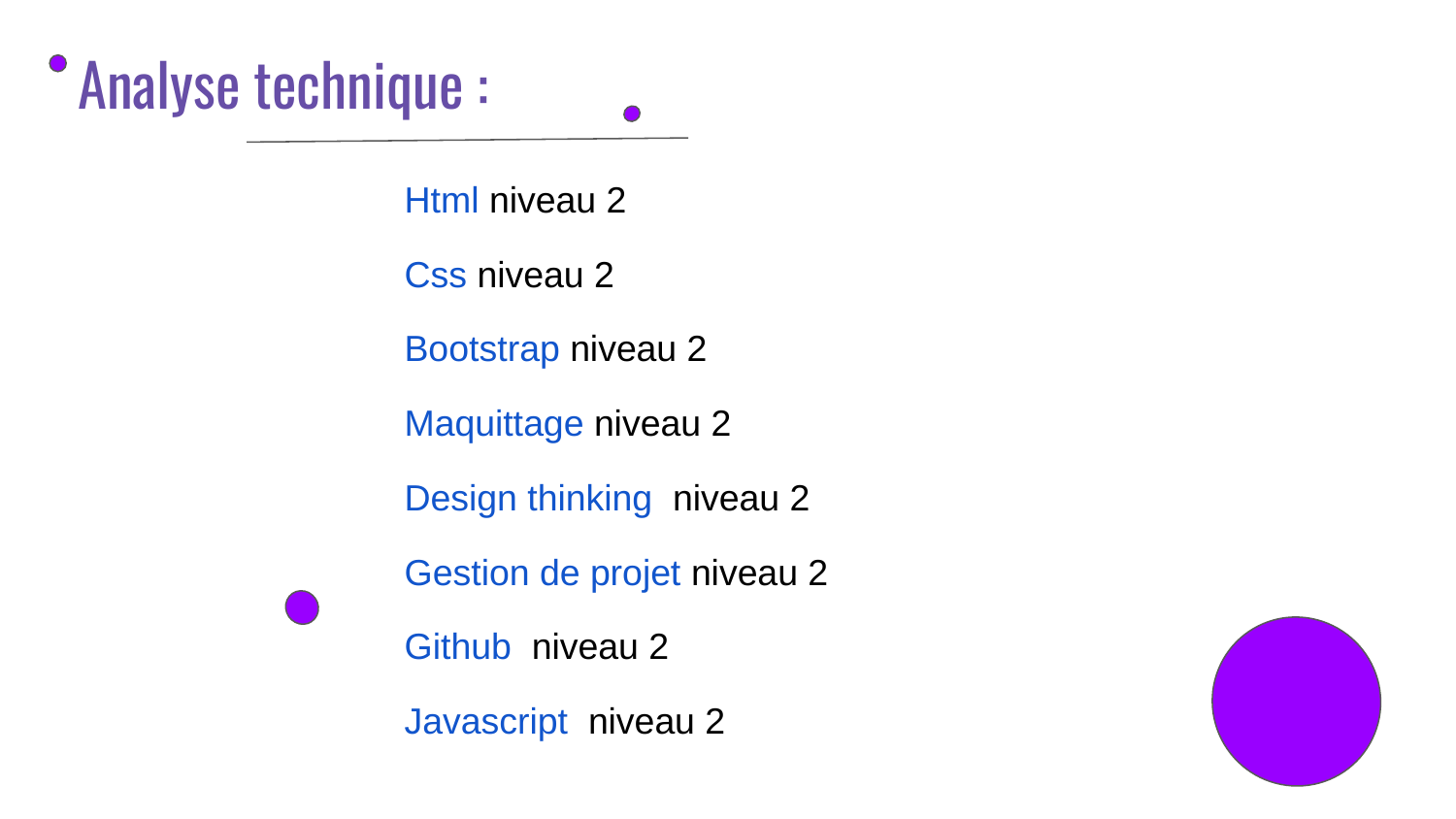

# Analyse technique :

Html niveau 2
Css niveau 2
Bootstrap niveau 2
Maquittage niveau 2
Design thinking  niveau 2
Gestion de projet niveau 2
Github  niveau 2
Javascript  niveau 2